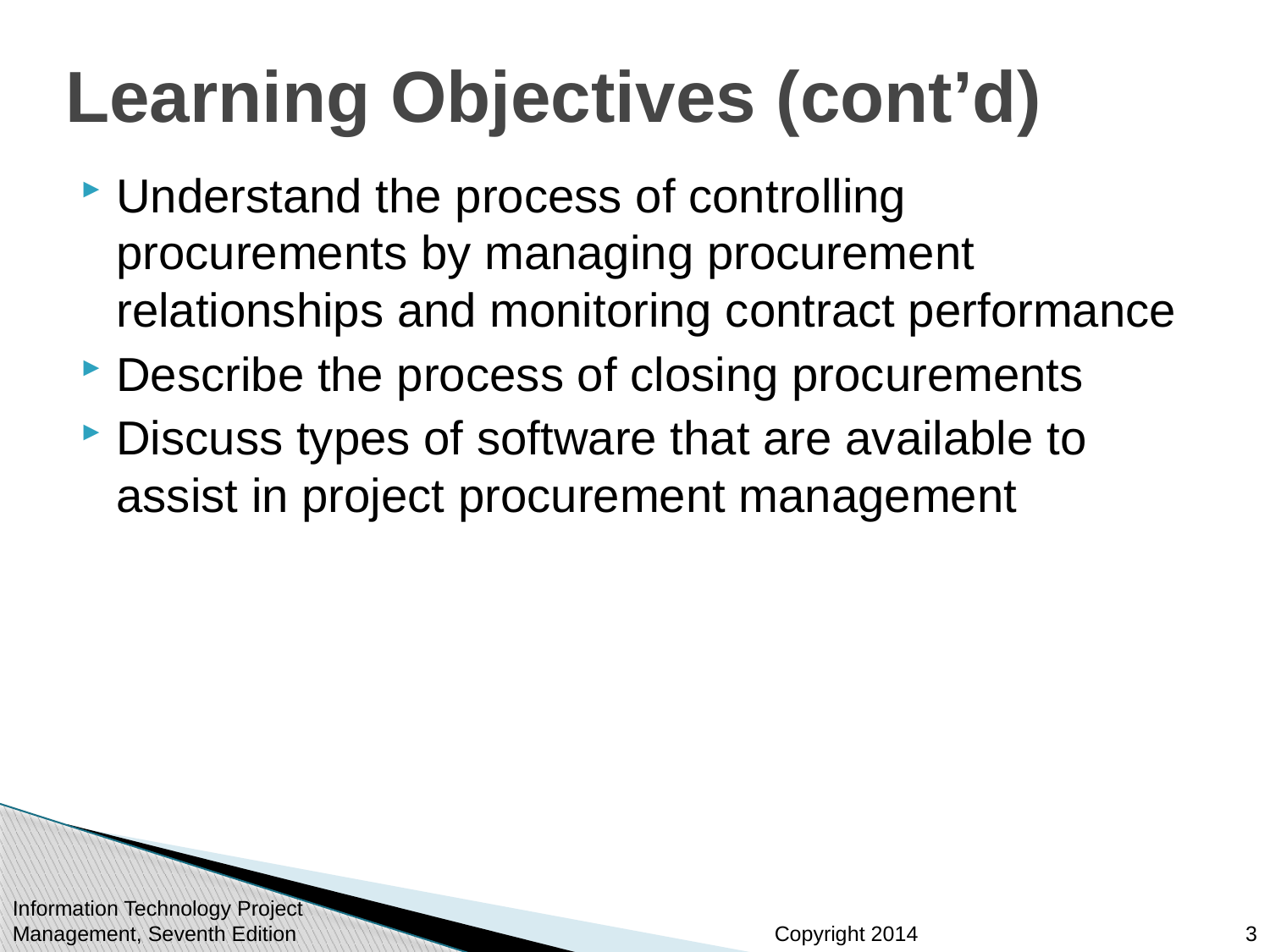

# Learning Objectives (cont’d)
Understand the process of controlling procurements by managing procurement relationships and monitoring contract performance
Describe the process of closing procurements
Discuss types of software that are available to assist in project procurement management
Information Technology Project Management, Seventh Edition
3